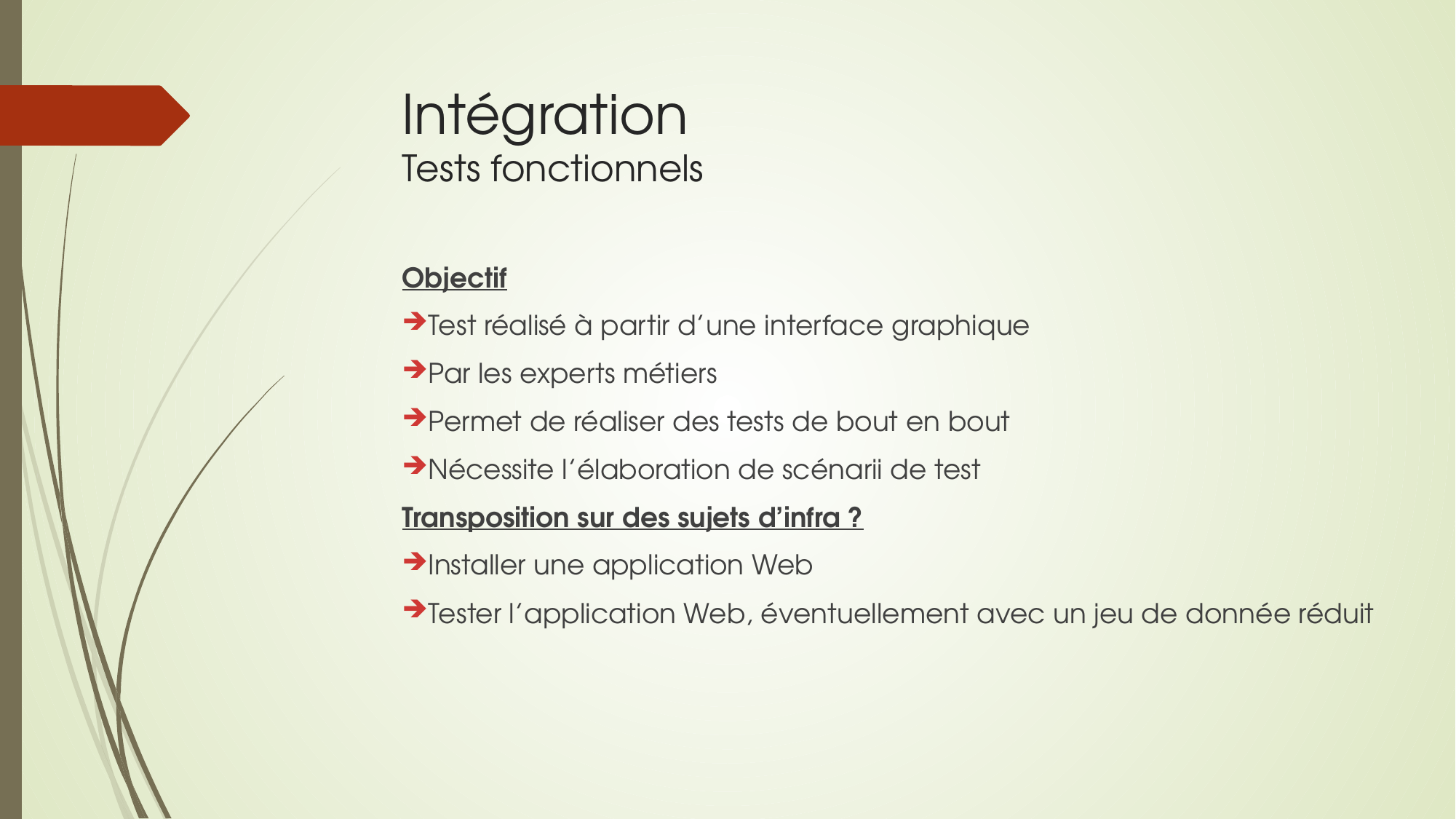

Intégration
Tests fonctionnels
Objectif
Test réalisé à partir d’une interface graphique
Par les experts métiers
Permet de réaliser des tests de bout en bout
Nécessite l’élaboration de scénarii de test
Transposition sur des sujets d’infra ?
Installer une application Web
Tester l’application Web, éventuellement avec un jeu de donnée réduit